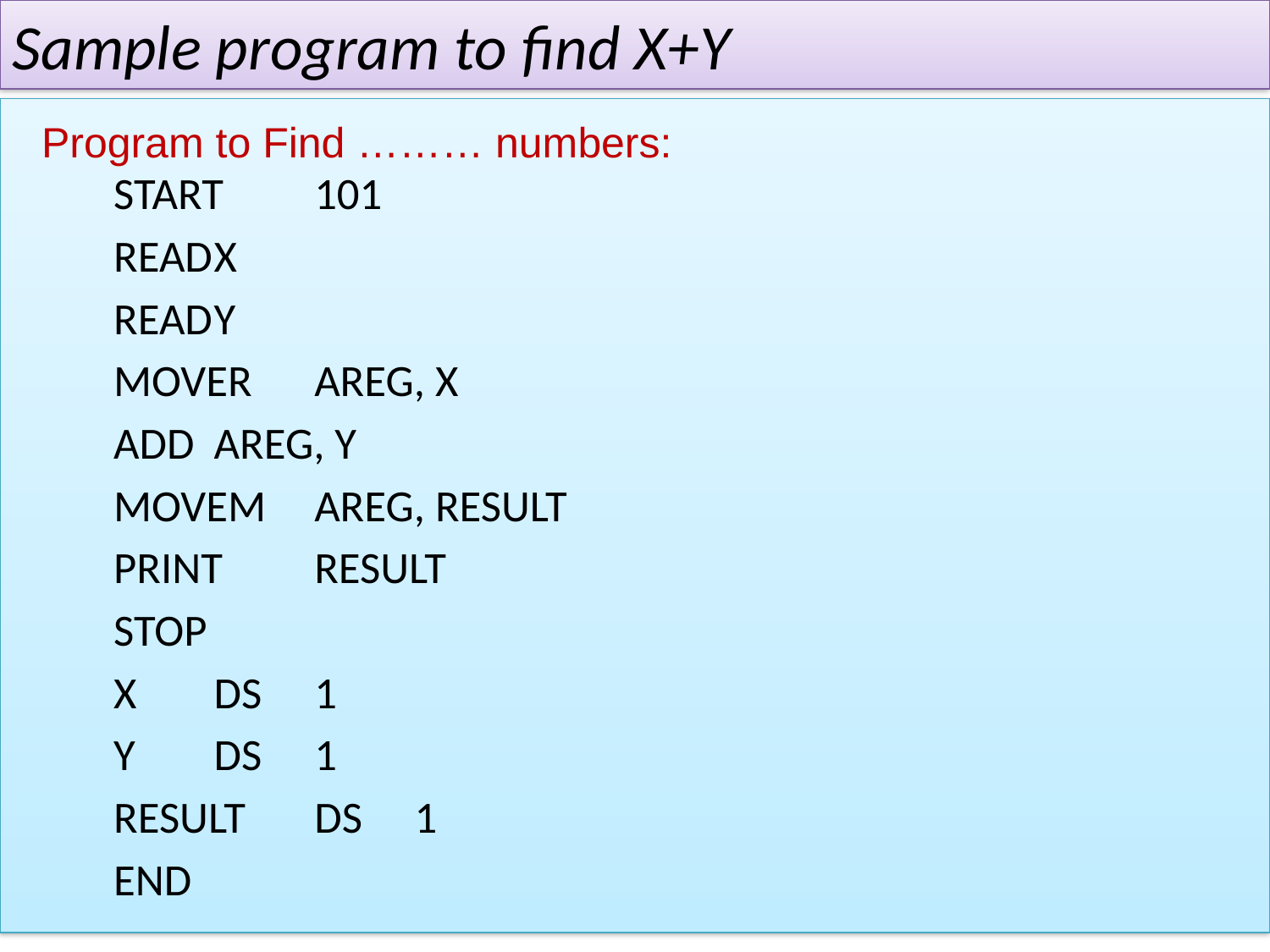

Some Assembler Directives
Sample program to find X+Y
  Program to Find ……… numbers:

			START	101
			READ		X
			READ		Y
			MOVER	AREG, X
			ADD		AREG, Y
			MOVEM	AREG, RESULT
			PRINT	RESULT
			STOP
		X	DS		1
		Y	DS		1
	RESULT	DS		1
			END